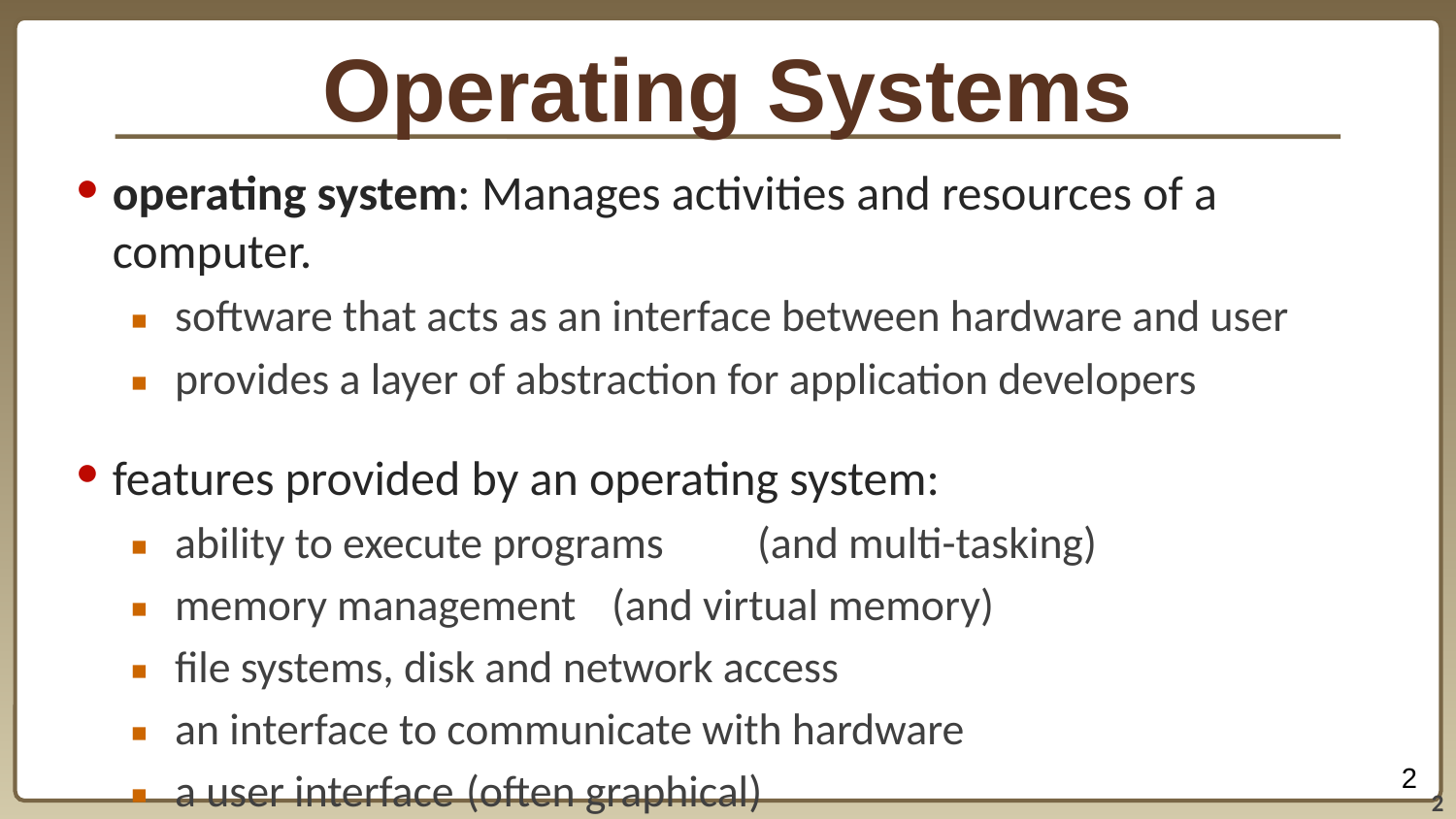

# Operating Systems
operating system: Manages activities and resources of a computer.
software that acts as an interface between hardware and user
provides a layer of abstraction for application developers

features provided by an operating system:
ability to execute programs 	(and multi-tasking)
memory management	(and virtual memory)
file systems, disk and network access
an interface to communicate with hardware
a user interface	(often graphical)

kernel: The lowest-level core of an operating system.
2